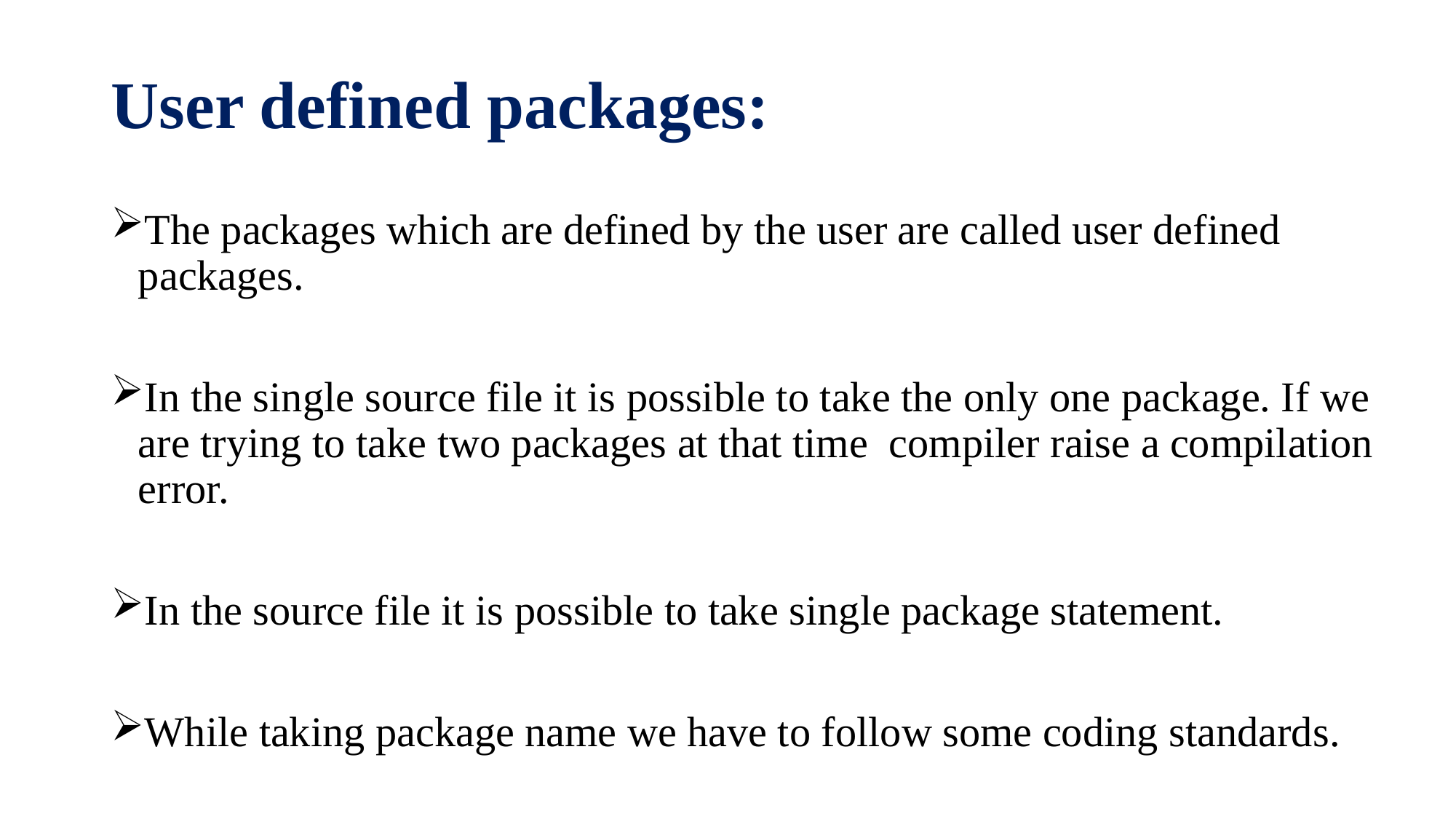

# User defined packages:
The packages which are defined by the user are called user defined packages.

In the single source file it is possible to take the only one package. If we are trying to take two packages at that time  compiler raise a compilation error.

In the source file it is possible to take single package statement.

While taking package name we have to follow some coding standards.